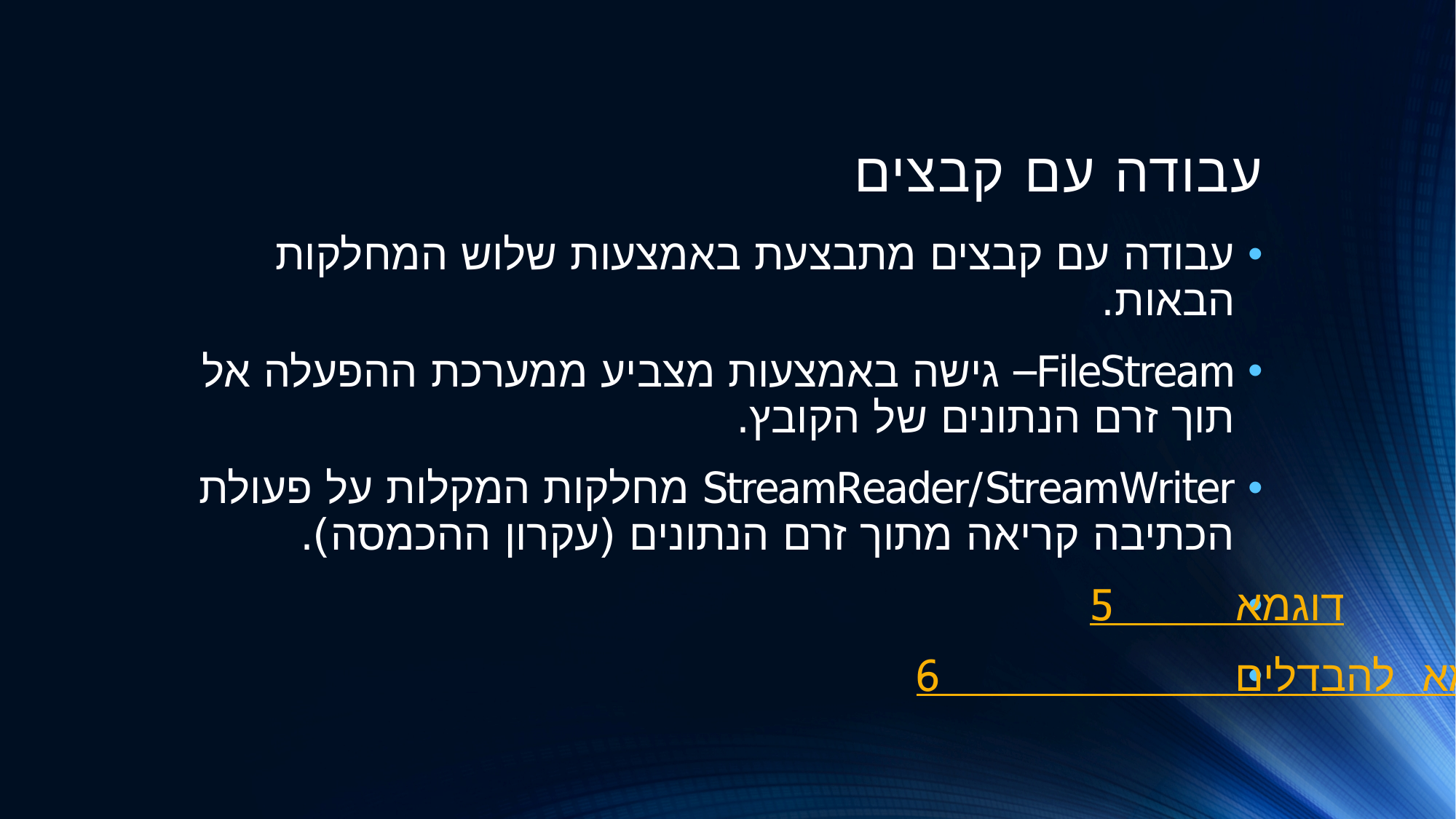

# עבודה עם קבצים
עבודה עם קבצים מתבצעת באמצעות שלוש המחלקות הבאות.
FileStream– גישה באמצעות מצביע ממערכת ההפעלה אל תוך זרם הנתונים של הקובץ.
StreamReader/StreamWriter מחלקות המקלות על פעולת הכתיבה קריאה מתוך זרם הנתונים (עקרון ההכמסה).
דוגמא 5
דוגמא להבדלים 6